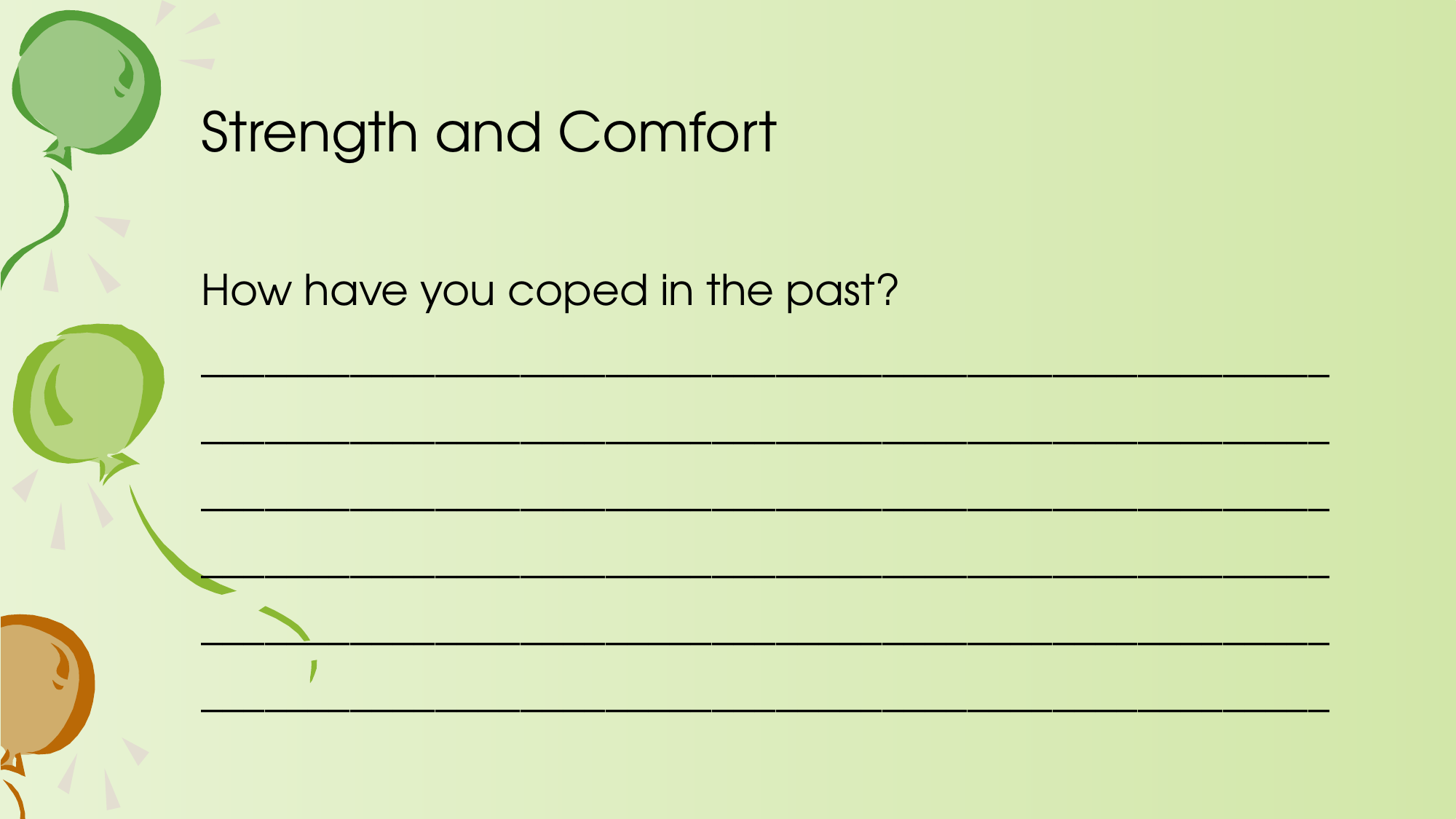

# Strength and Comfort

How have you coped in the past?
_____________________________________________________
_____________________________________________________
_____________________________________________________
_____________________________________________________
_____________________________________________________
_____________________________________________________